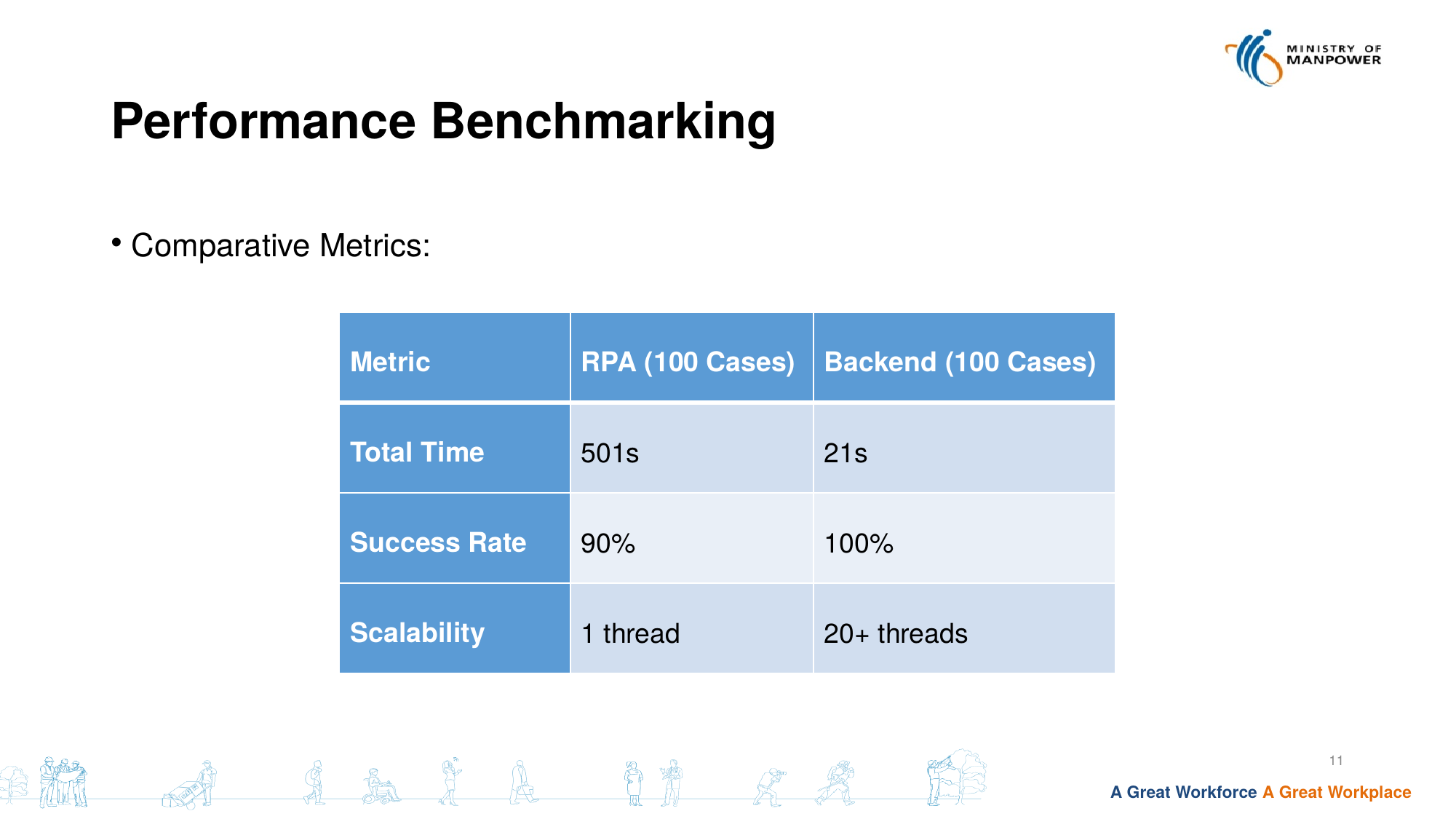

# Performance Benchmarking
Comparative Metrics:
| Metric | RPA (100 Cases) | Backend (100 Cases) |
| --- | --- | --- |
| Total Time | 501s | 21s |
| Success Rate | 90% | 100% |
| Scalability | 1 thread | 20+ threads |
11